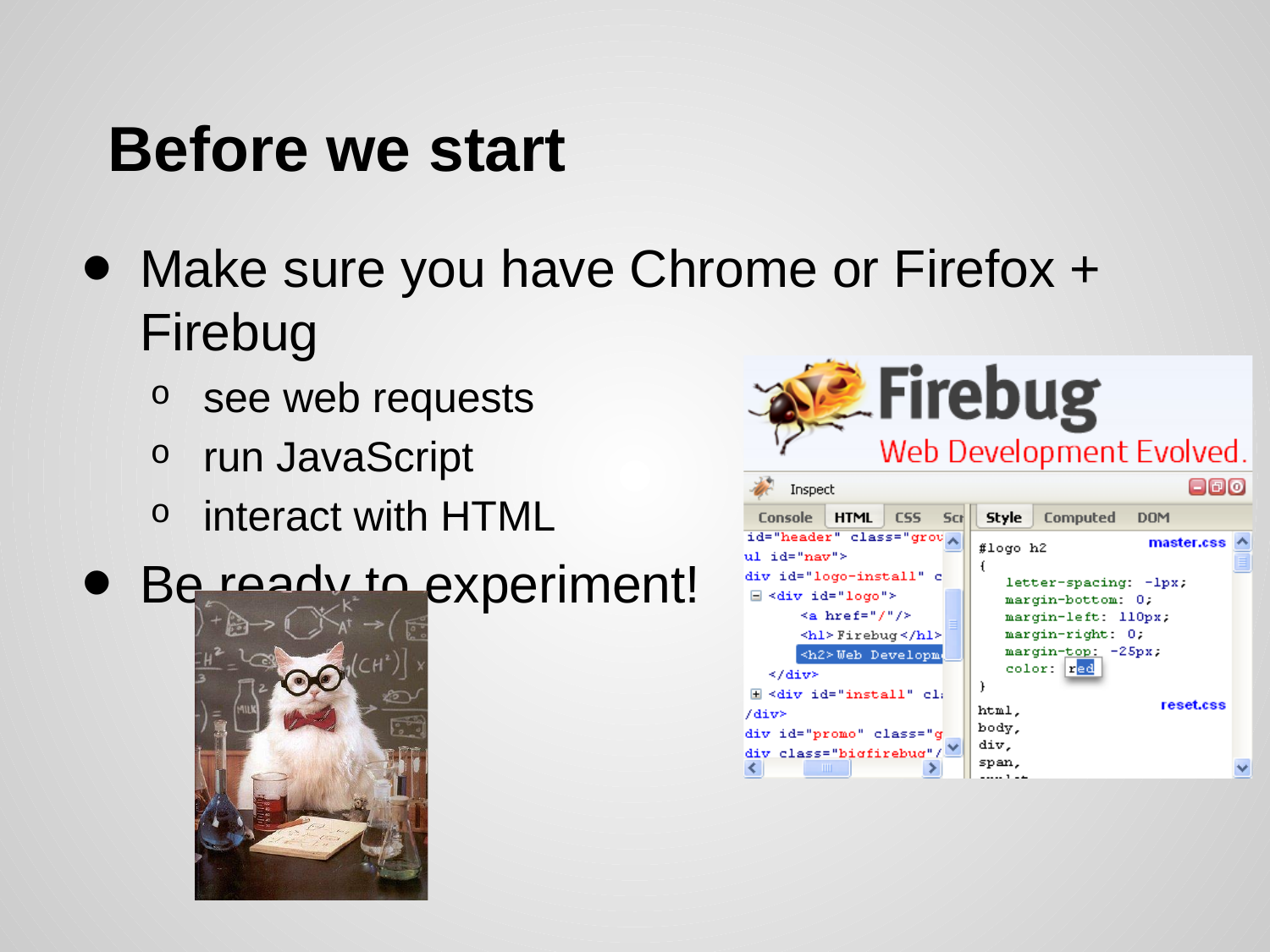

# Before we start
Make sure you have Chrome or Firefox + Firebug
see web requests
run JavaScript
interact with HTML
Be ready to experiment!